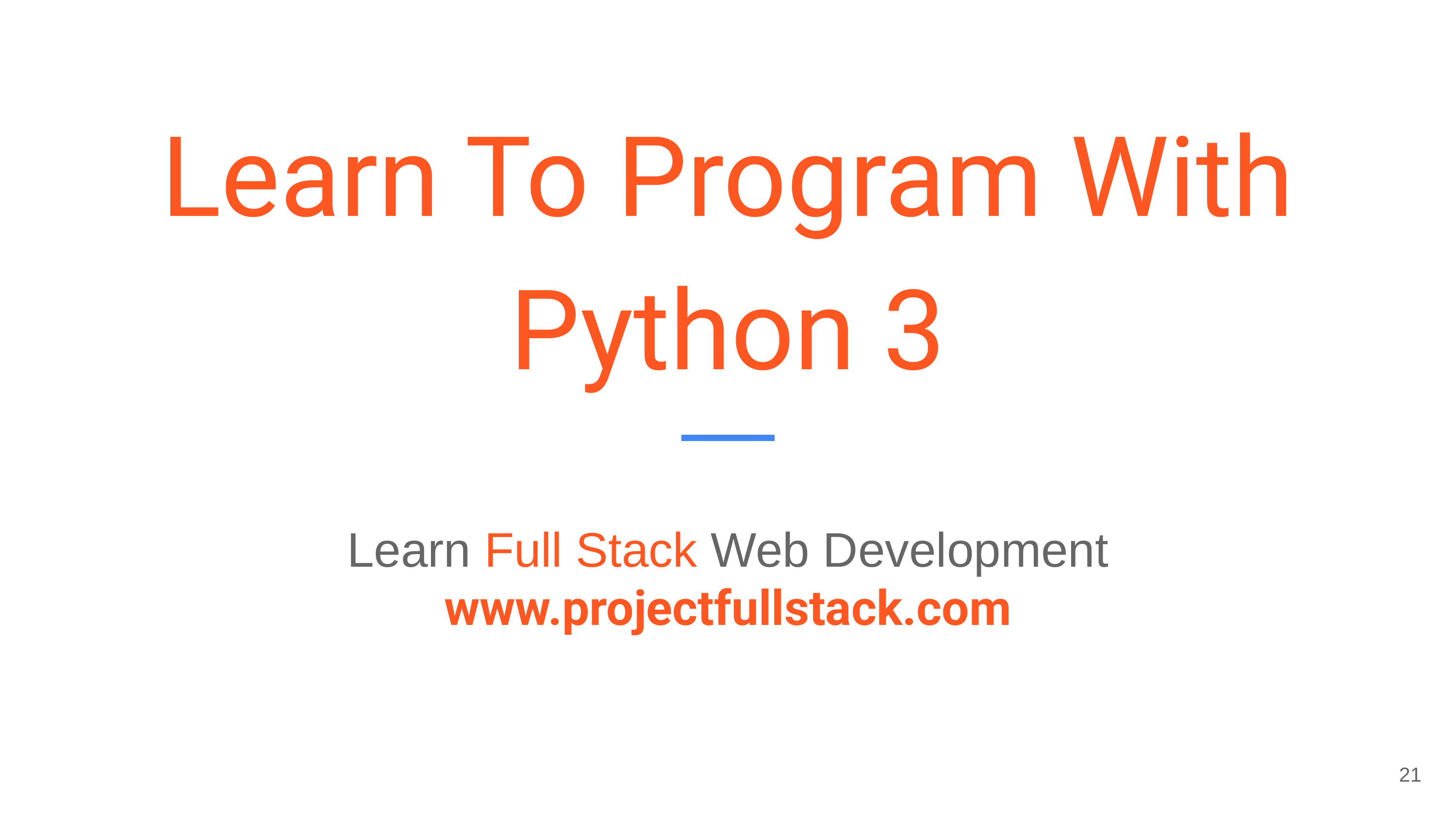

# Learn To Program With Python 3
Learn Full Stack Web Development
www.projectfullstack.com

21